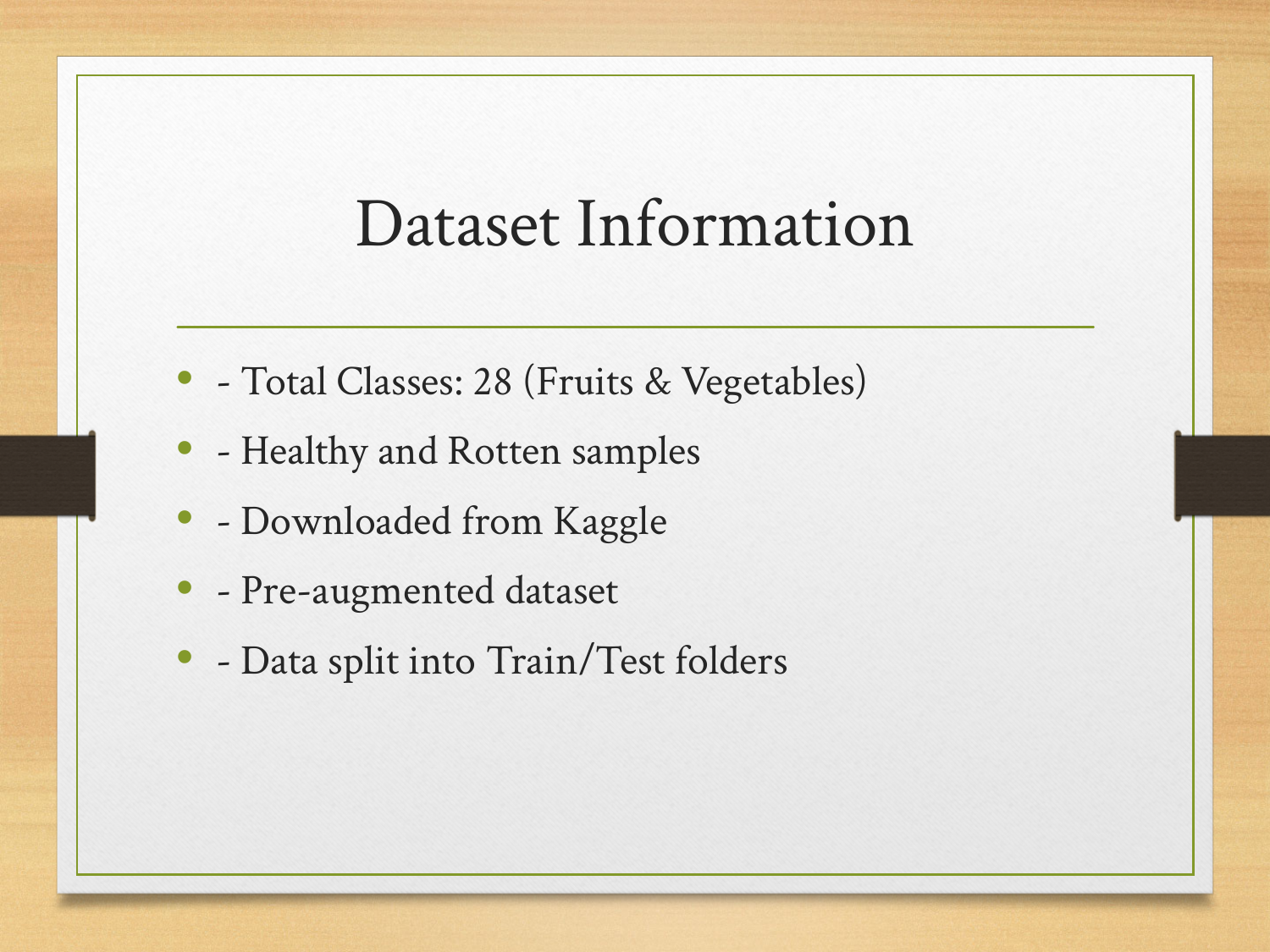

# Dataset Information
- Total Classes: 28 (Fruits & Vegetables)
- Healthy and Rotten samples
- Downloaded from Kaggle
- Pre-augmented dataset
- Data split into Train/Test folders